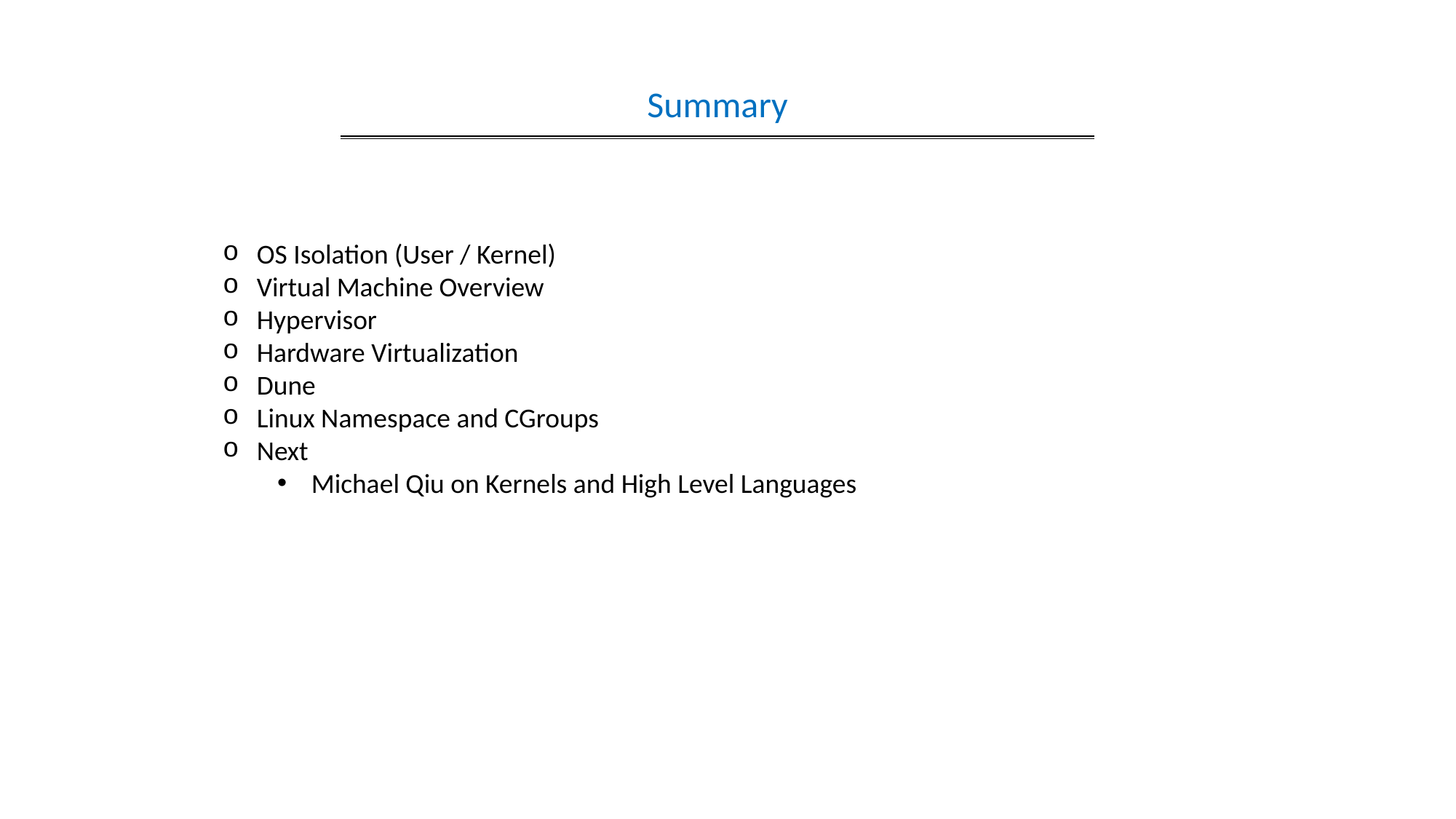

Summary
OS Isolation (User / Kernel)
Virtual Machine Overview
Hypervisor
Hardware Virtualization
Dune
Linux Namespace and CGroups
Next
Michael Qiu on Kernels and High Level Languages